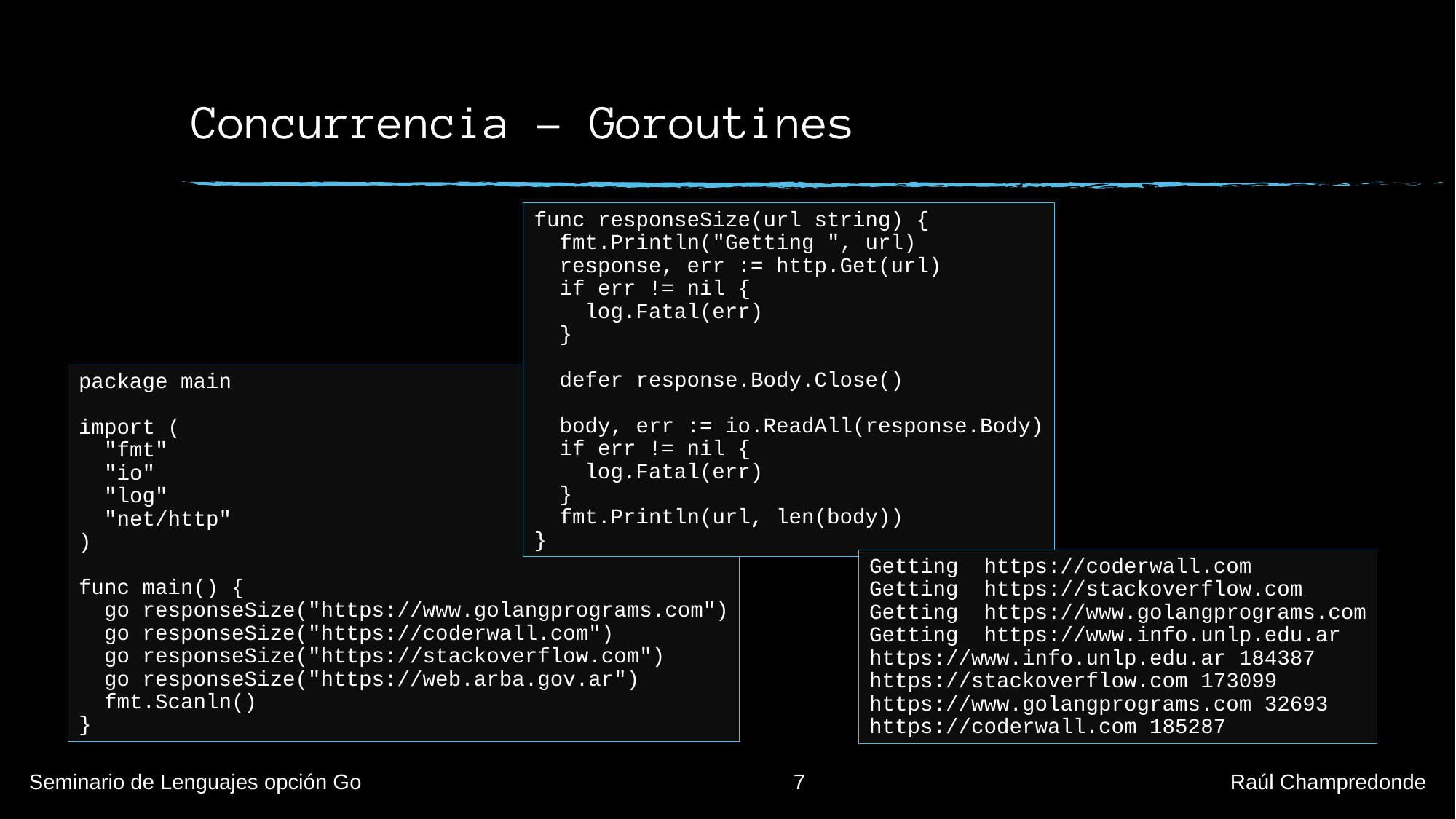

# Concurrencia - Goroutines
func responseSize(url string) {
  fmt.Println("Getting ", url)
  response, err := http.Get(url)
  if err != nil {
    log.Fatal(err)
  }

  defer response.Body.Close()

  body, err := io.ReadAll(response.Body)
  if err != nil {
    log.Fatal(err)
  }
  fmt.Println(url, len(body))
}
package main

import (
  "fmt"
  "io"
  "log"
  "net/http"
)

func main() {
  go responseSize("https://www.golangprograms.com")
  go responseSize("https://coderwall.com")
  go responseSize("https://stackoverflow.com")
  go responseSize("https://web.arba.gov.ar")
  fmt.Scanln()
}
Getting  https://coderwall.com
Getting  https://stackoverflow.com
Getting  https://www.golangprograms.com
Getting  https://www.info.unlp.edu.ar
https://www.info.unlp.edu.ar 184387
https://stackoverflow.com 173099
https://www.golangprograms.com 32693
https://coderwall.com 185287
Seminario de Lenguajes opción Go				7				Raúl Champredonde